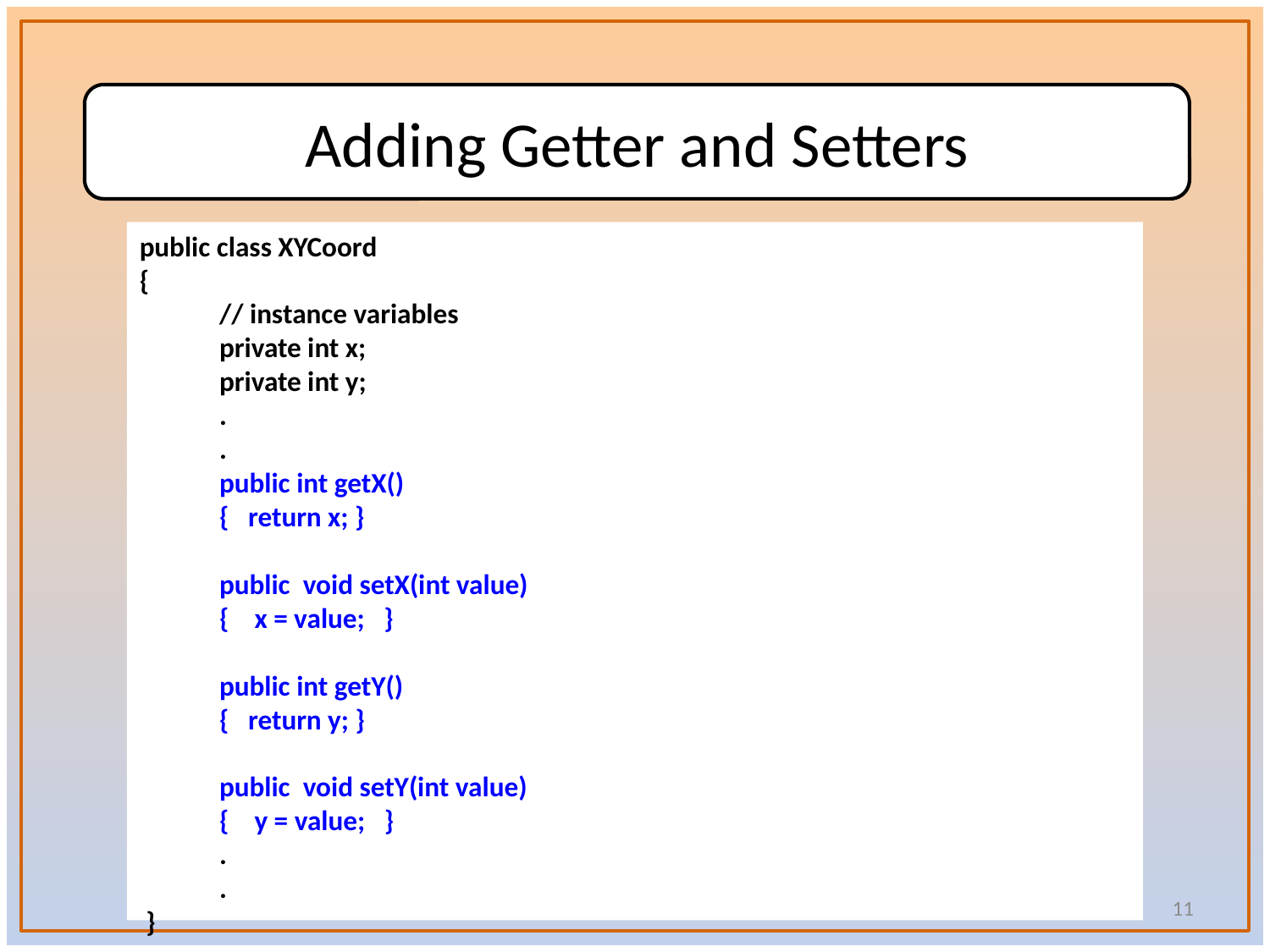

Adding Getter and Setters

public class XYCoord
{
	// instance variables
	private int x;
	private int y;
	.
	.
	public int getX()
	{   return x; }

	public  void setX(int value)
	{    x = value;   }

	public int getY()
	{   return y; }

	public  void setY(int value)
	{    y = value;   }
	.
	.
 }

11